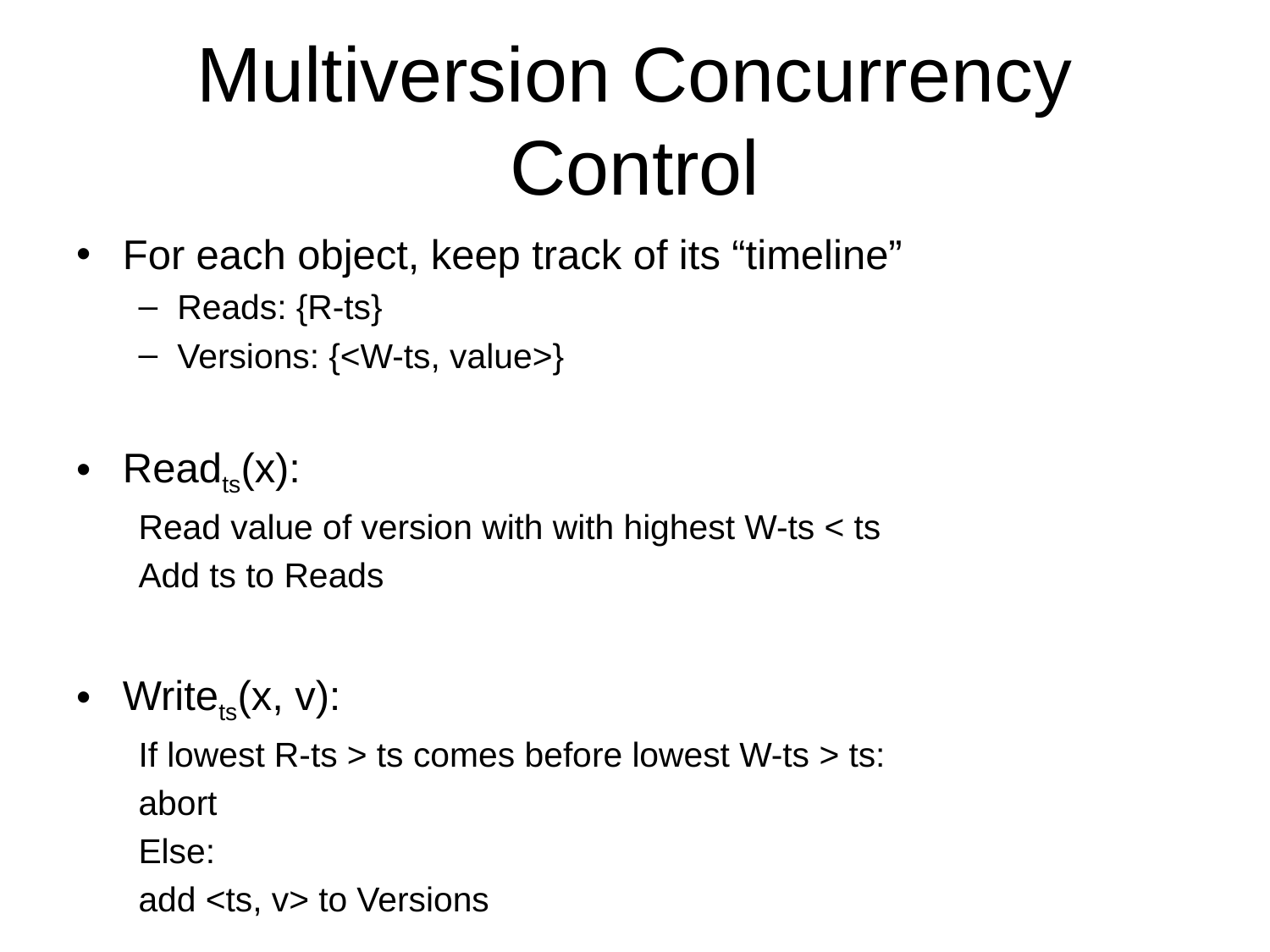

# Multiversion Concurrency Control
For each object, keep track of its “timeline”
Reads: {R-ts}
Versions: {<W-ts, value>}

Readts(x):
Read value of version with with highest W-ts < ts
Add ts to Reads

Writets(x, v):
If lowest R-ts > ts comes before lowest W-ts > ts:
	abort
Else:
	add <ts, v> to Versions